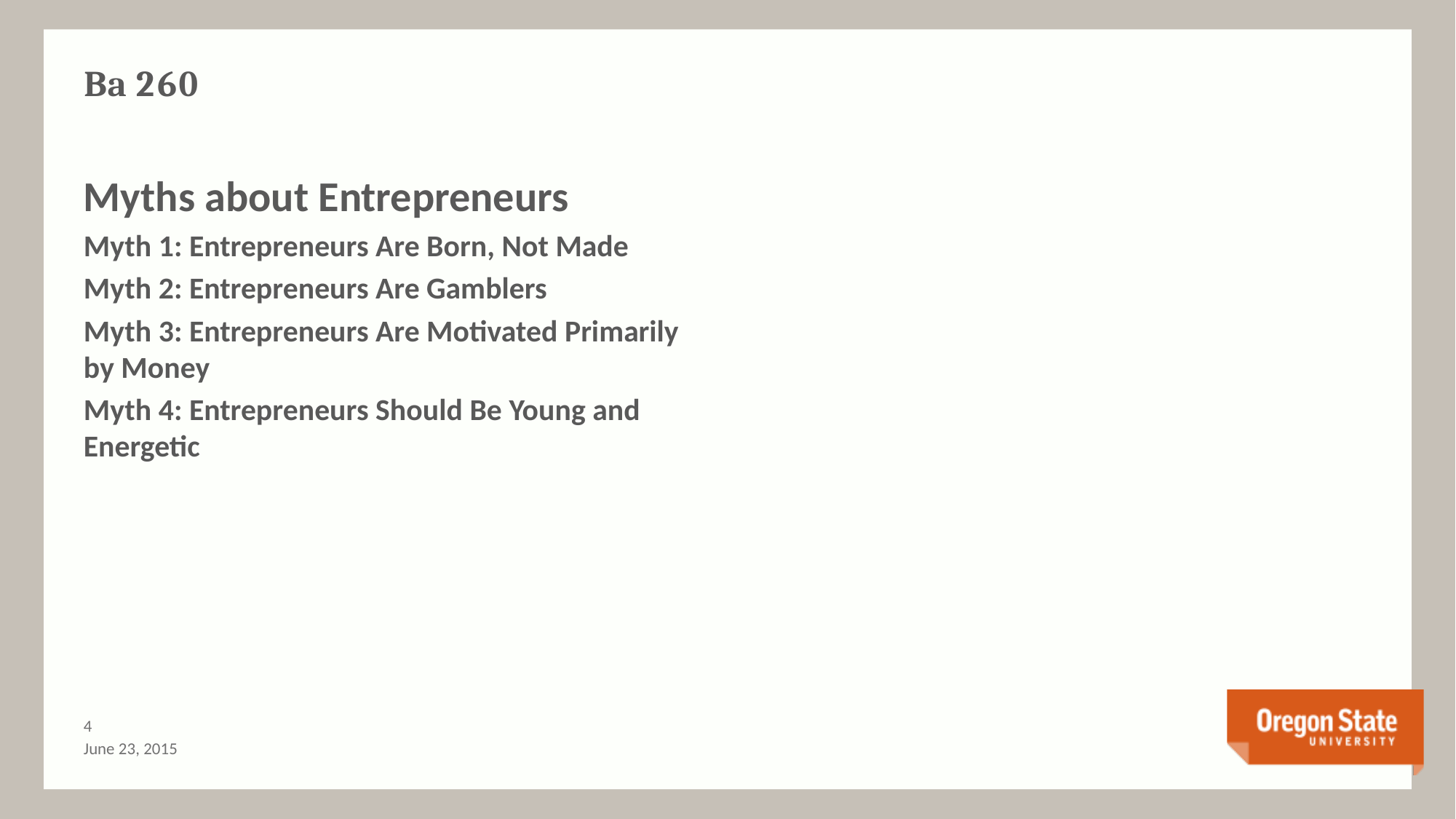

# Ba 260
Myths about Entrepreneurs
Myth 1: Entrepreneurs Are Born, Not Made
Myth 2: Entrepreneurs Are Gamblers
Myth 3: Entrepreneurs Are Motivated Primarily by Money
Myth 4: Entrepreneurs Should Be Young and Energetic

4
June 23, 2015